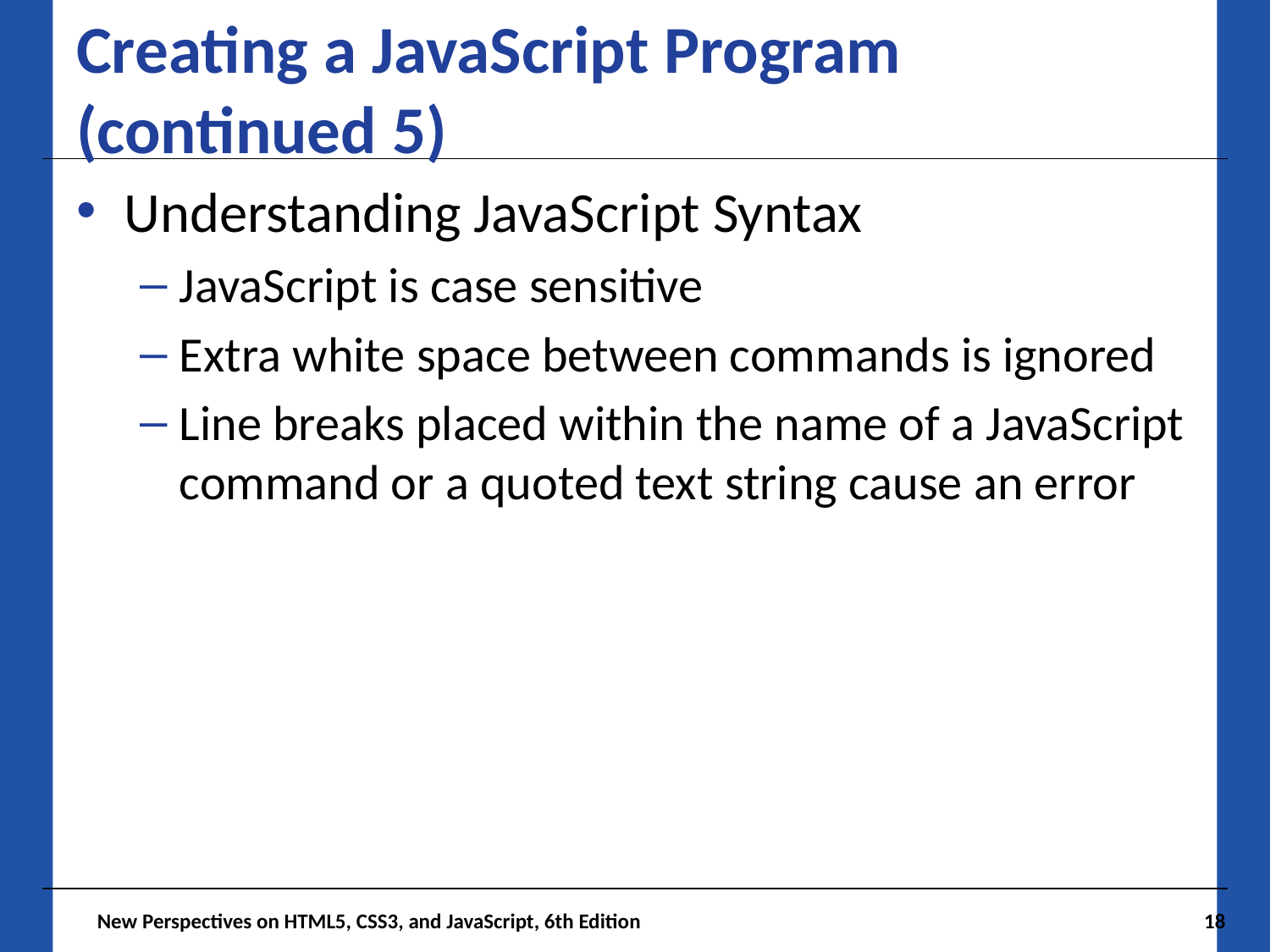

# Creating a JavaScript Program (continued 5)
Understanding JavaScript Syntax
JavaScript is case sensitive
Extra white space between commands is ignored
Line breaks placed within the name of a JavaScript command or a quoted text string cause an error
         New Perspectives on HTML5, CSS3, and JavaScript, 6th Edition
18